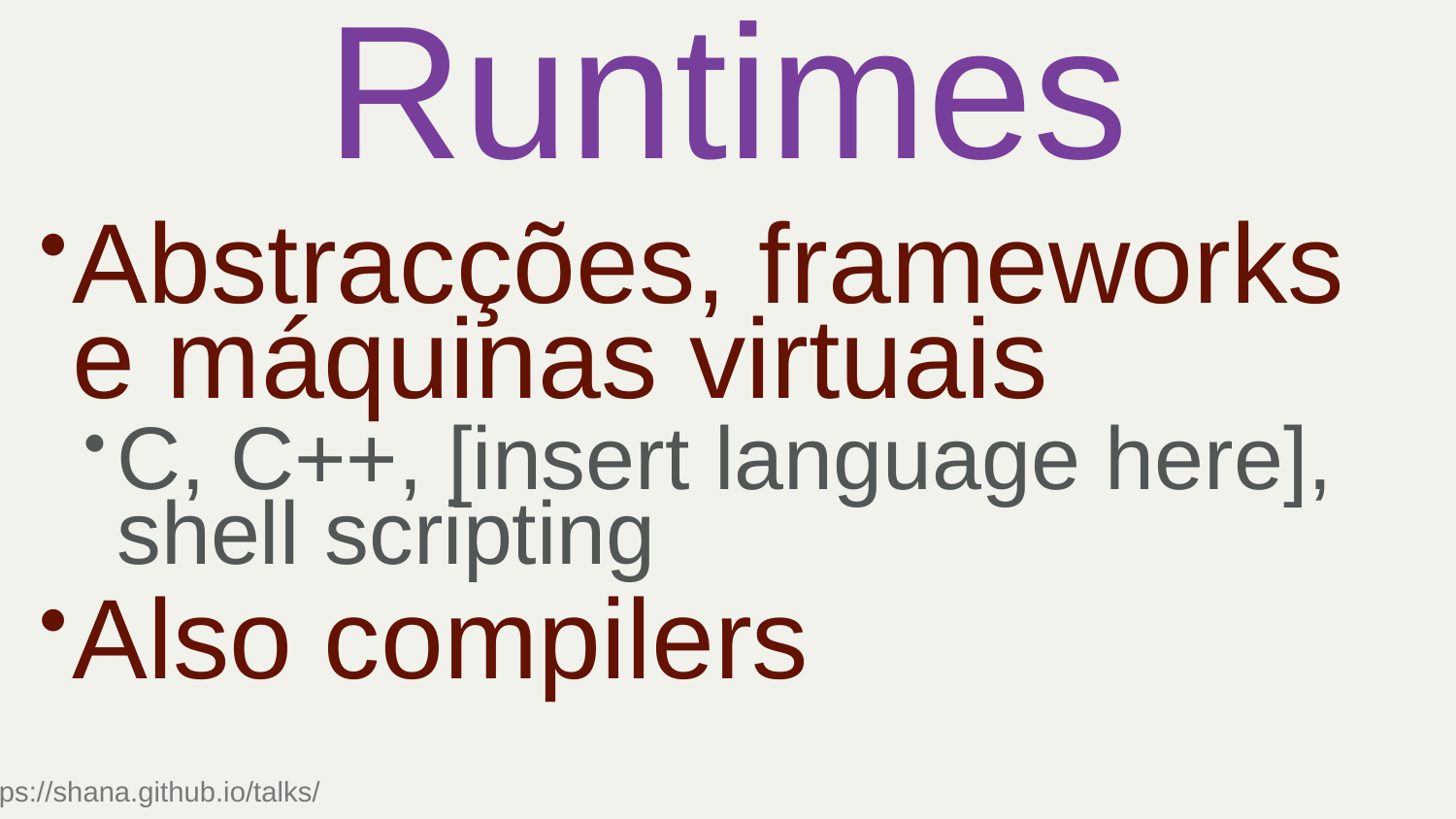

Runtimes
Abstracções, frameworks e máquinas virtuais
C, C++, [insert language here], shell scripting
Also compilers